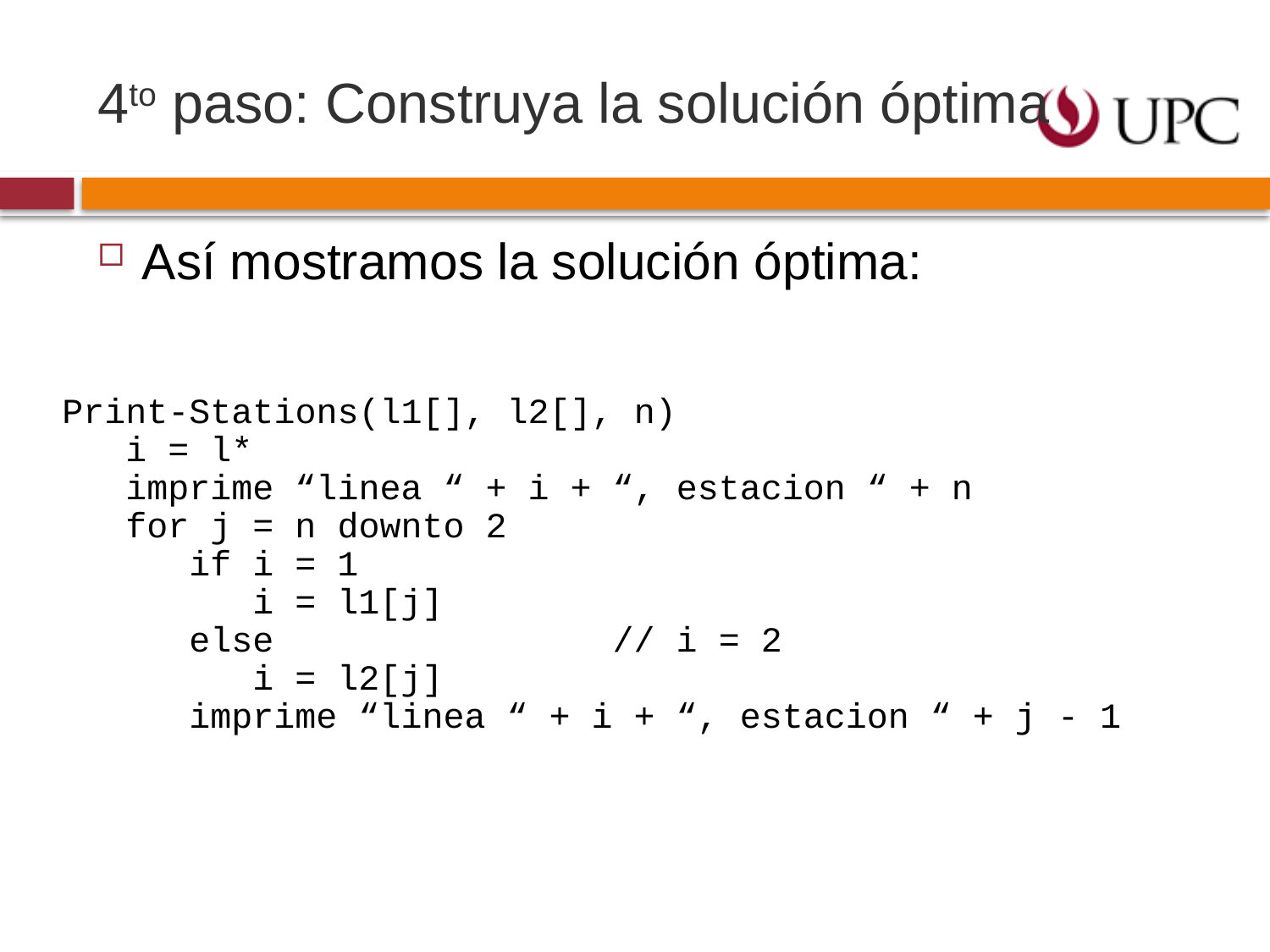

# 4to paso: Construya la solución óptima
Así mostramos la solución óptima:
Print-Stations(l1[], l2[], n)
   i = l*
   imprime “linea “ + i + “, estacion “ + n
   for j = n downto 2
      if i = 1
         i = l1[j]
      else                // i = 2
         i = l2[j]
      imprime “linea “ + i + “, estacion “ + j - 1